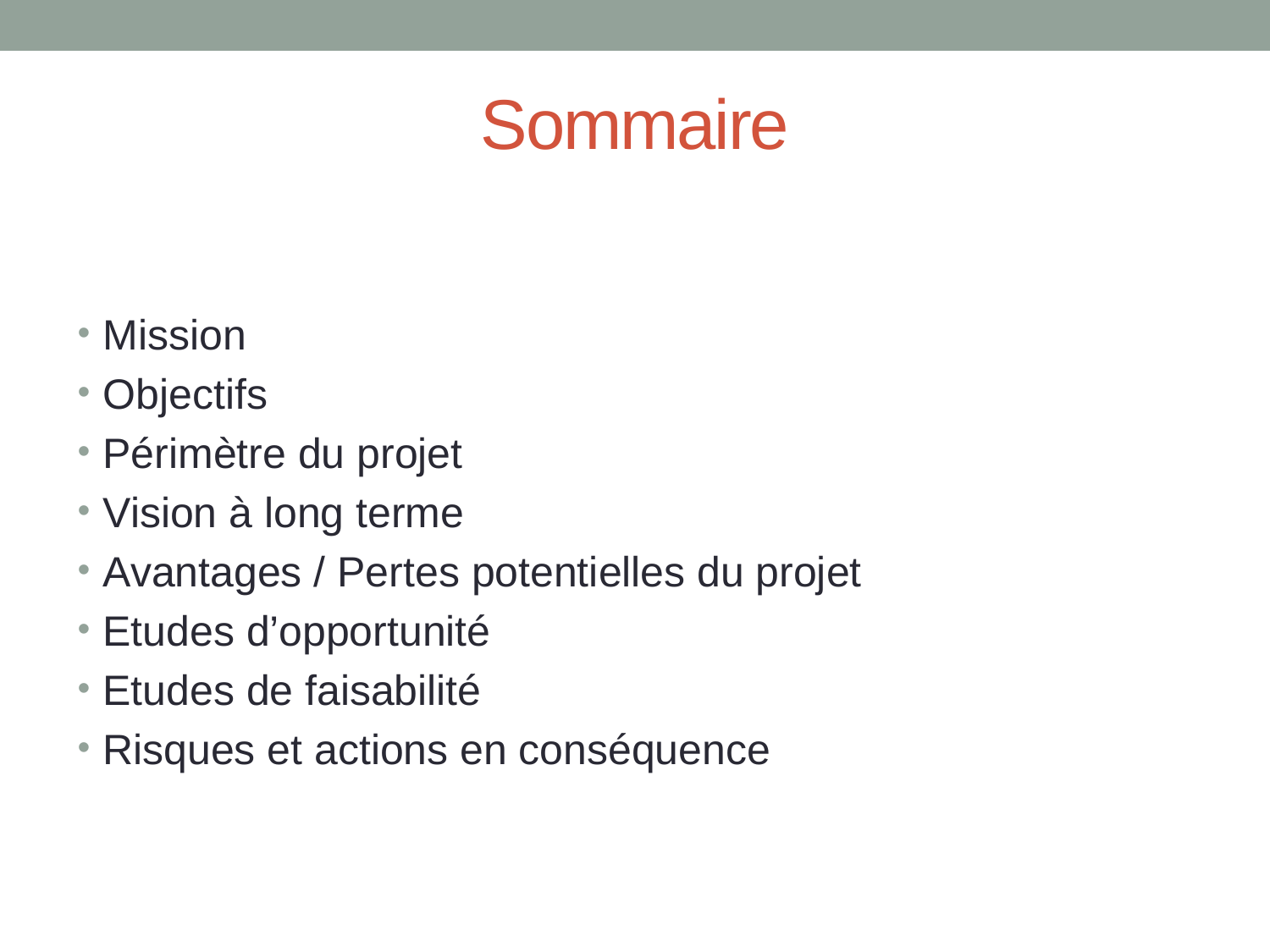

# Sommaire
Mission
Objectifs
Périmètre du projet
Vision à long terme
Avantages / Pertes potentielles du projet
Etudes d’opportunité
Etudes de faisabilité
Risques et actions en conséquence